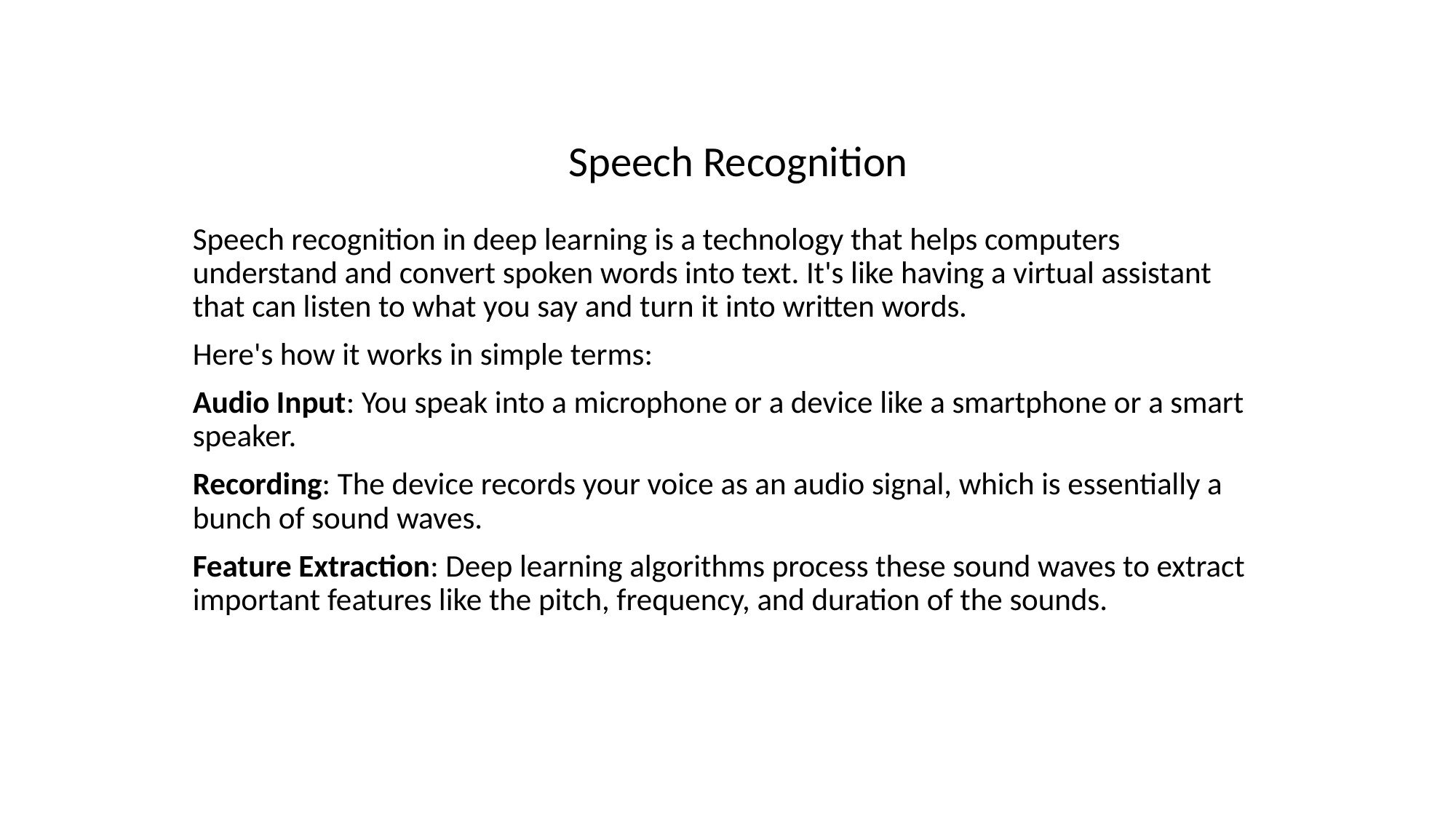

# Speech Recognition
Speech recognition in deep learning is a technology that helps computers understand and convert spoken words into text. It's like having a virtual assistant that can listen to what you say and turn it into written words.
Here's how it works in simple terms:
Audio Input: You speak into a microphone or a device like a smartphone or a smart speaker.
Recording: The device records your voice as an audio signal, which is essentially a bunch of sound waves.
Feature Extraction: Deep learning algorithms process these sound waves to extract important features like the pitch, frequency, and duration of the sounds.